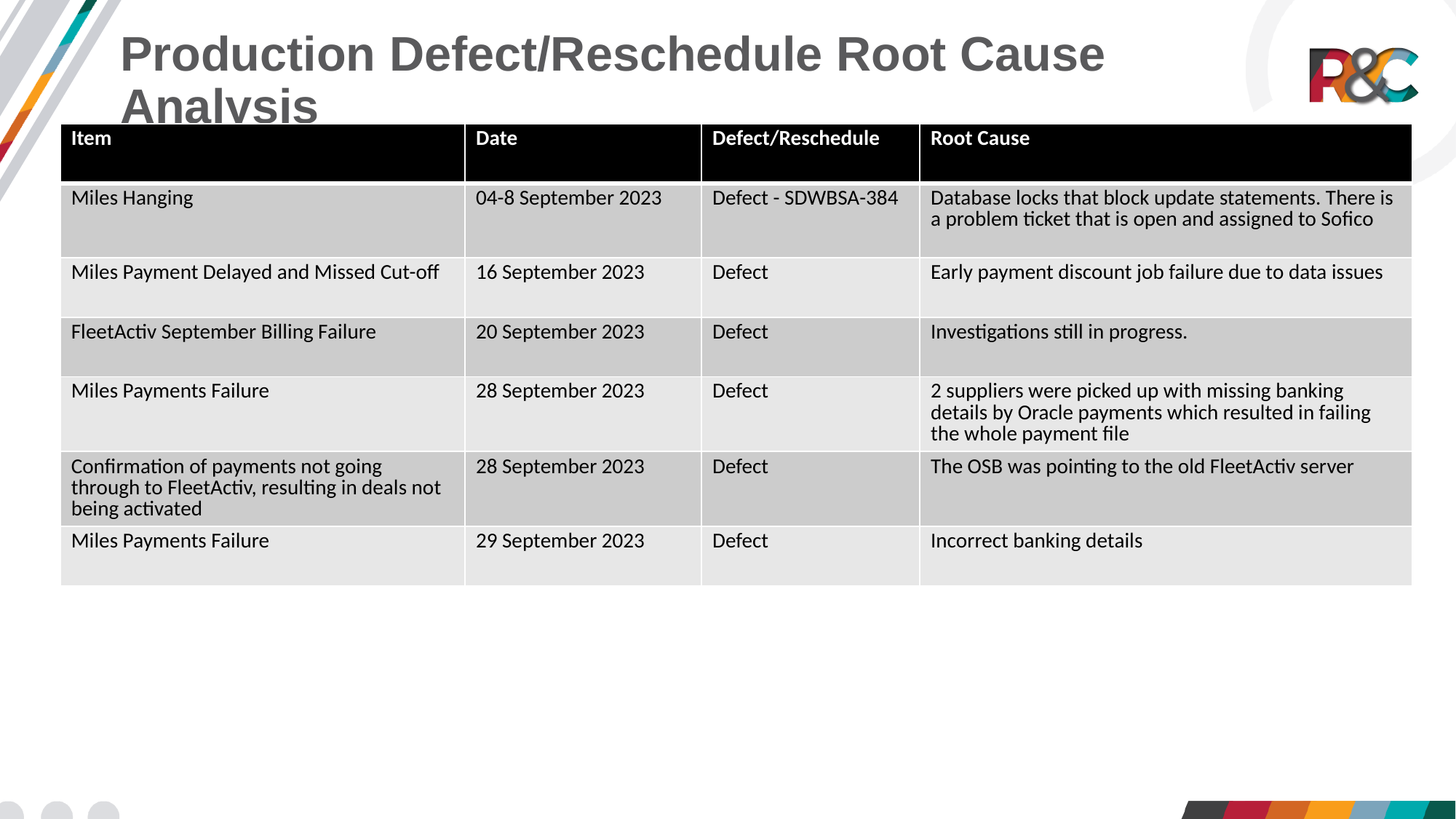

# Production Defect/Reschedule Root Cause Analysis
| Item | Date | Defect/Reschedule | Root Cause |
| --- | --- | --- | --- |
| Miles Hanging | 04-8 September 2023 | Defect - SDWBSA-384 | Database locks that block update statements. There is a problem ticket that is open and assigned to Sofico |
| Miles Payment Delayed and Missed Cut-off | 16 September 2023 | Defect | Early payment discount job failure due to data issues |
| FleetActiv September Billing Failure | 20 September 2023 | Defect | Investigations still in progress. |
| Miles Payments Failure | 28 September 2023 | Defect | 2 suppliers were picked up with missing banking details by Oracle payments which resulted in failing the whole payment file |
| Confirmation of payments not going through to FleetActiv, resulting in deals not being activated | 28 September 2023 | Defect | The OSB was pointing to the old FleetActiv server |
| Miles Payments Failure | 29 September 2023 | Defect | Incorrect banking details |